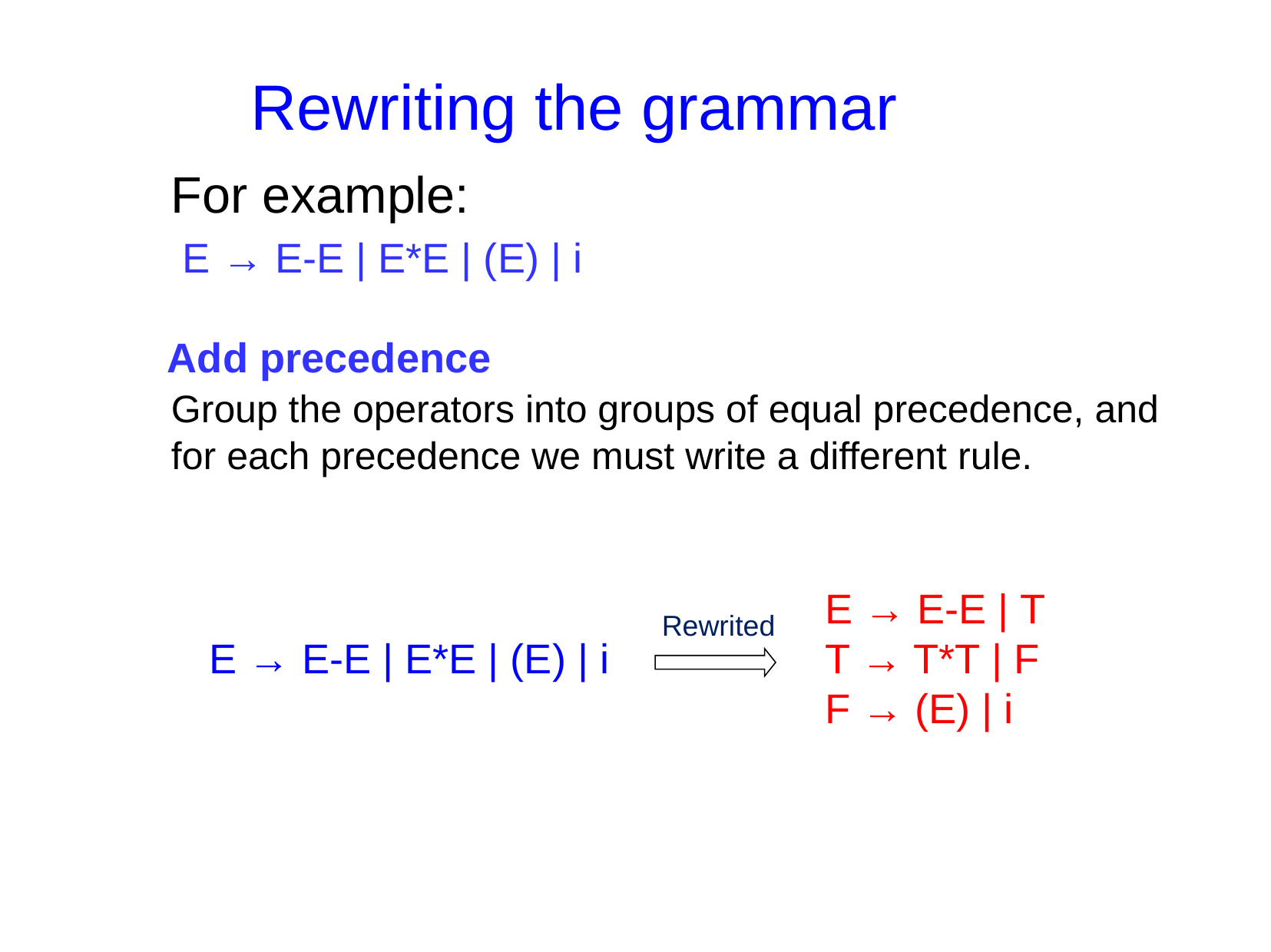

Rewriting the grammar
	For example:
	 E → E-E | E*E | (E) | i

       Add precedence
	Group the operators into groups of equal precedence, and for each precedence we must write a different rule.
E → E-E | T
T → T*T | F
F → (E) | i
Rewrited
E → E-E | E*E | (E) | i